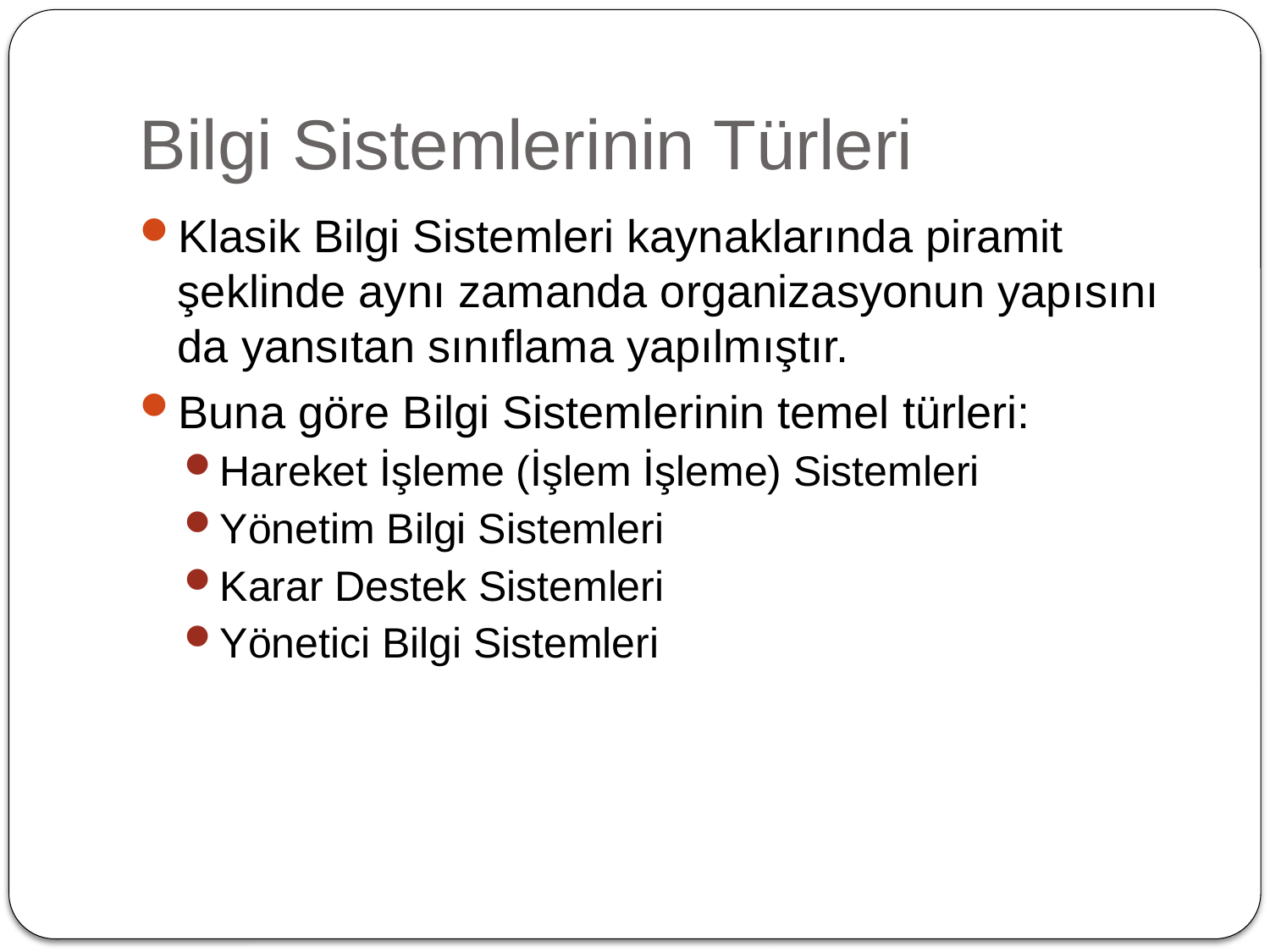

# Bilgi Sistemlerinin Türleri
Klasik Bilgi Sistemleri kaynaklarında piramit şeklinde aynı zamanda organizasyonun yapısını da yansıtan sınıflama yapılmıştır.
Buna göre Bilgi Sistemlerinin temel türleri:
Hareket İşleme (İşlem İşleme) Sistemleri
Yönetim Bilgi Sistemleri
Karar Destek Sistemleri
Yönetici Bilgi Sistemleri